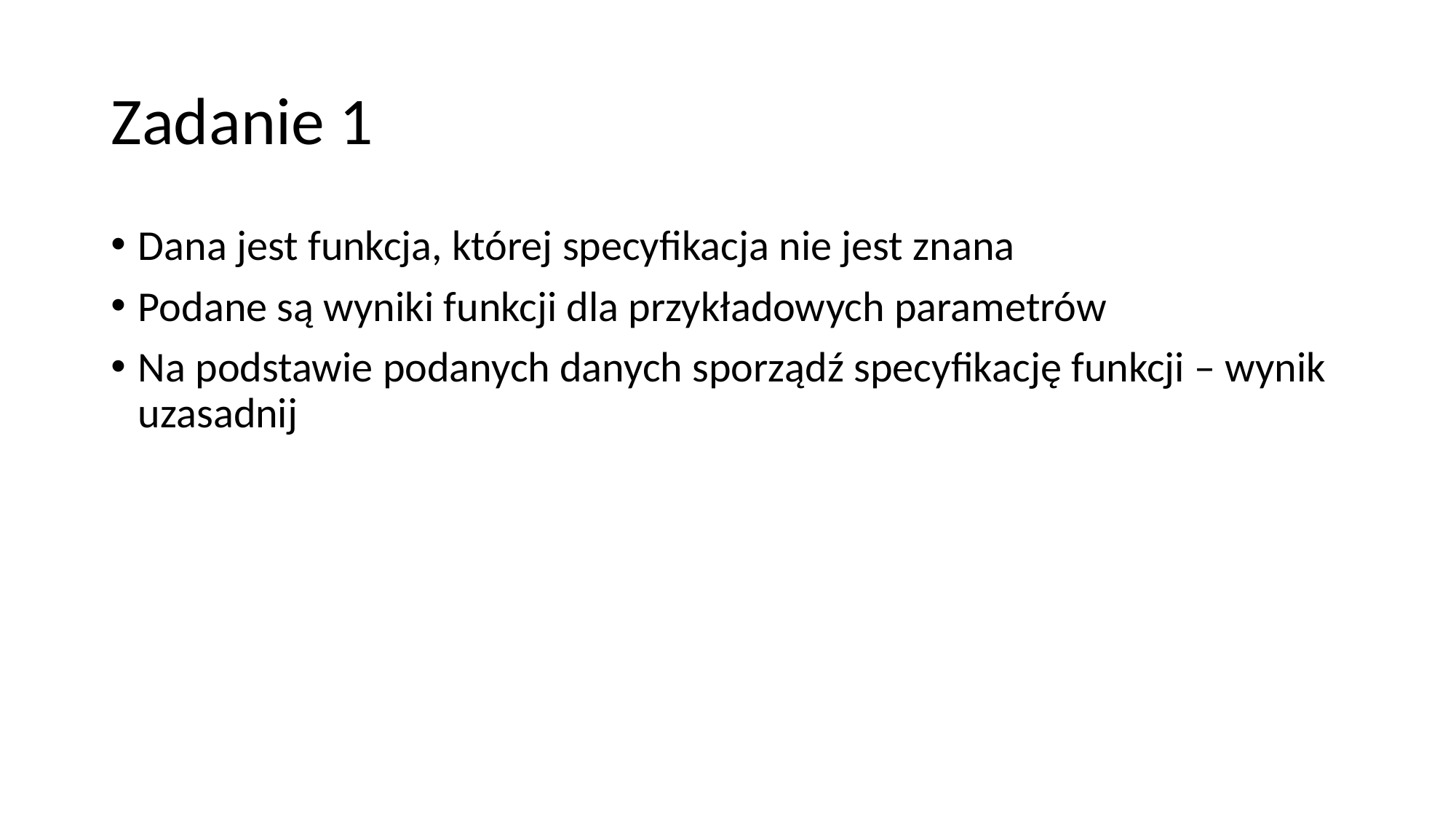

# Zadanie 1
Dana jest funkcja, której specyfikacja nie jest znana
Podane są wyniki funkcji dla przykładowych parametrów
Na podstawie podanych danych sporządź specyfikację funkcji – wynik uzasadnij